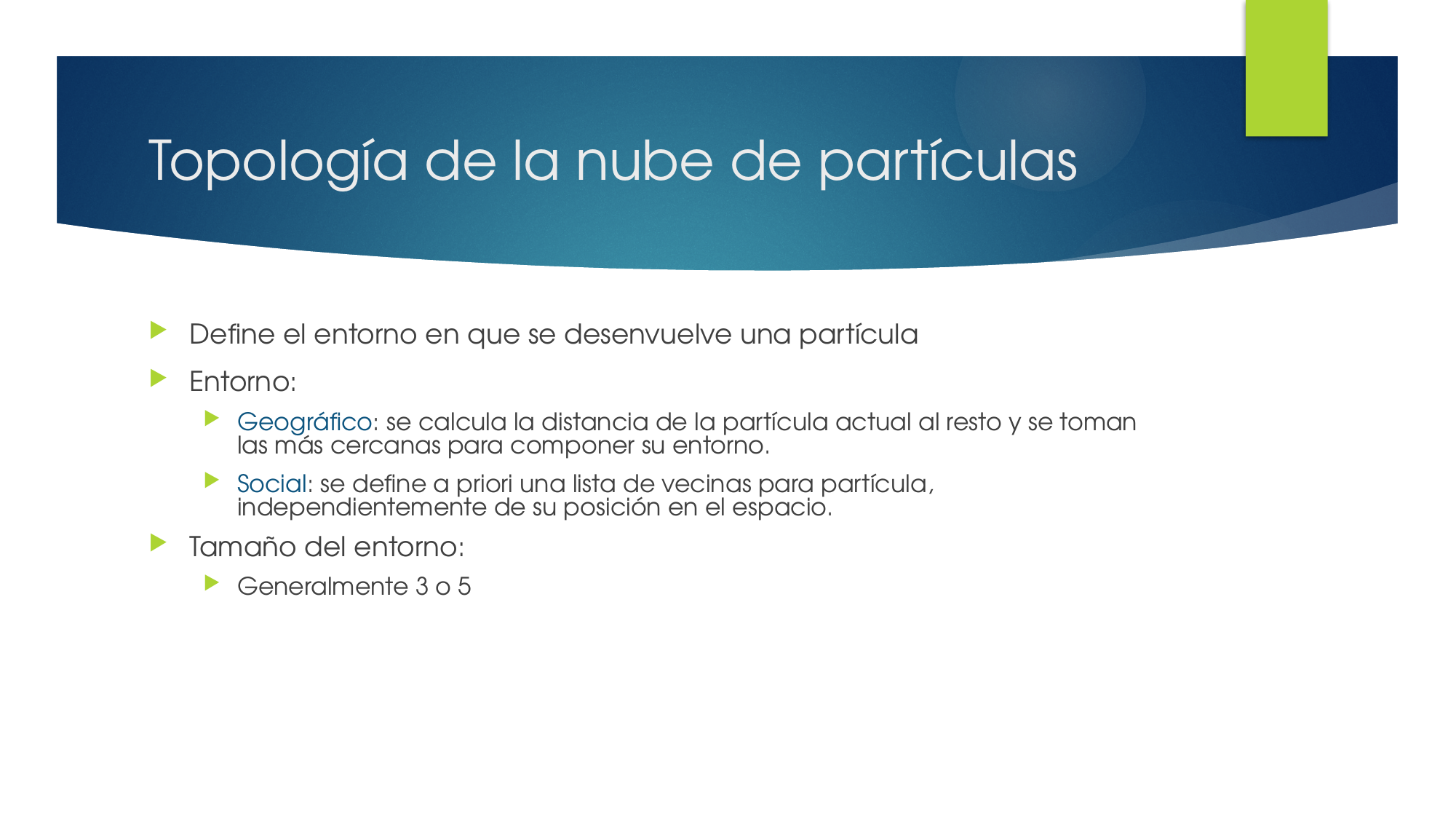

# Topología de la nube de partículas
Define el entorno en que se desenvuelve una partícula
Entorno:
Geográfico: se calcula la distancia de la partícula actual al resto y se toman las más cercanas para componer su entorno.
Social: se define a priori una lista de vecinas para partícula, independientemente de su posición en el espacio.
Tamaño del entorno:
Generalmente 3 o 5